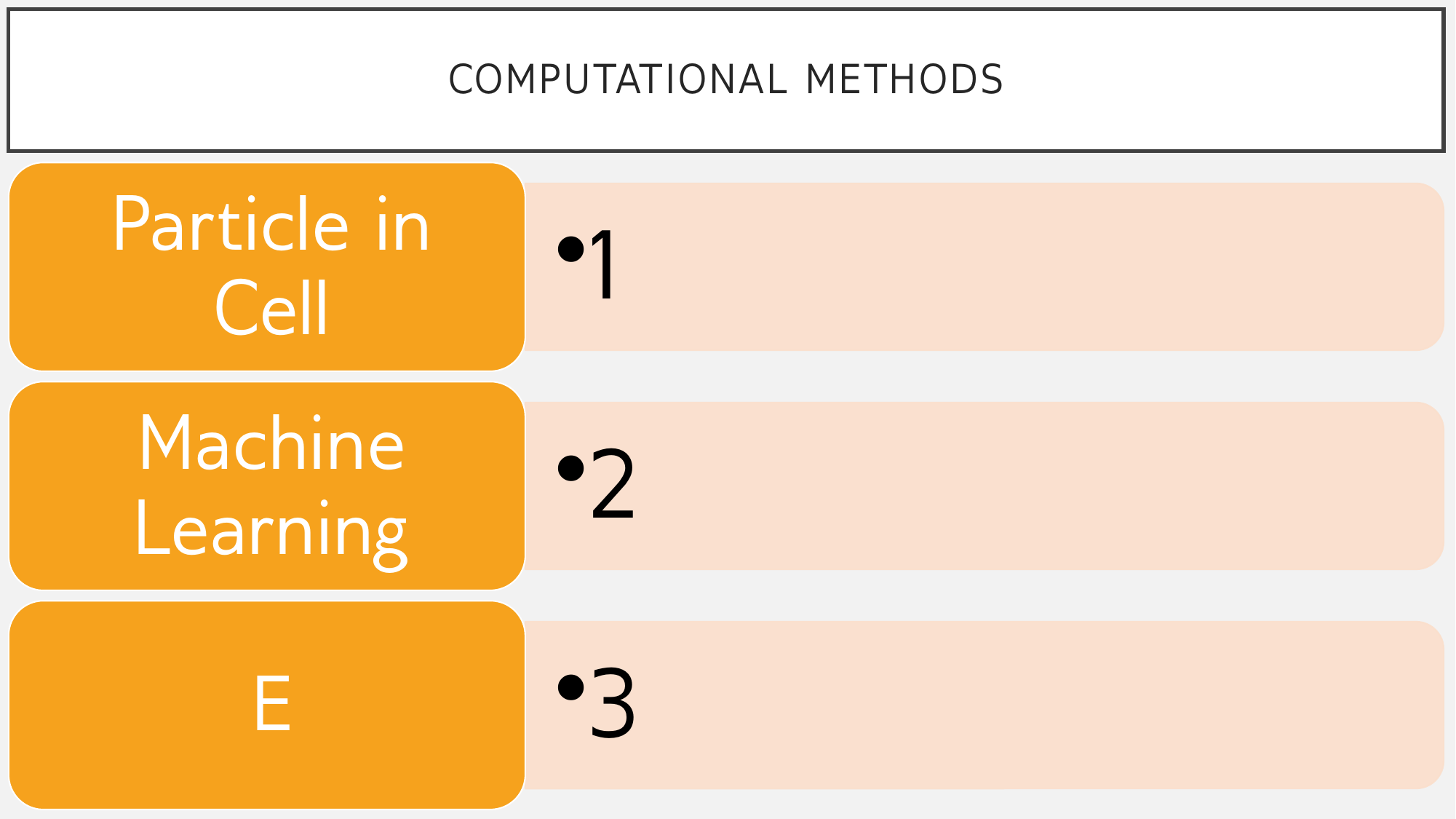

# Computational Methods
1
Particle in Cell
2
Machine Learning
3
E